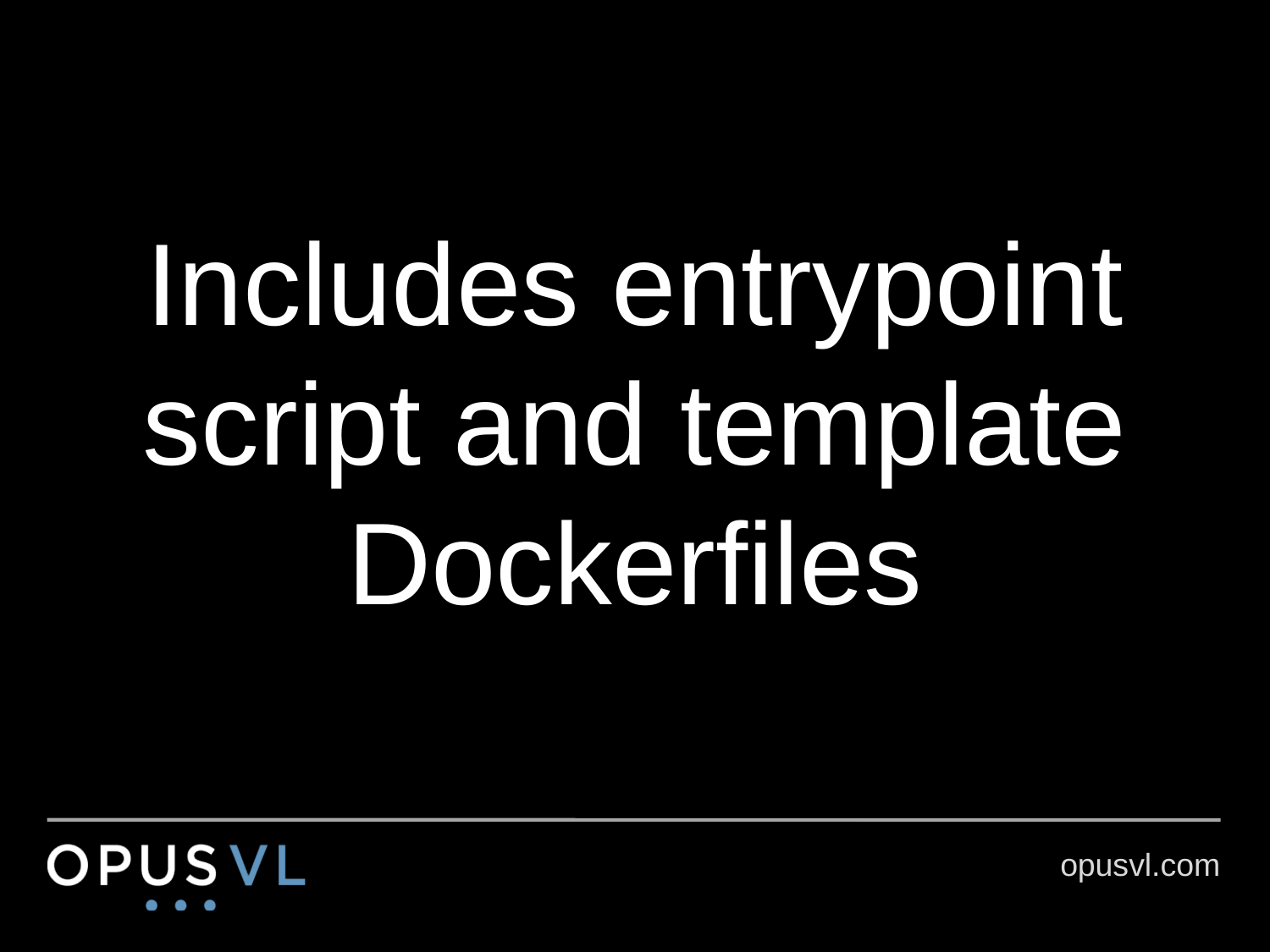

# Includes entrypoint script and template Dockerfiles